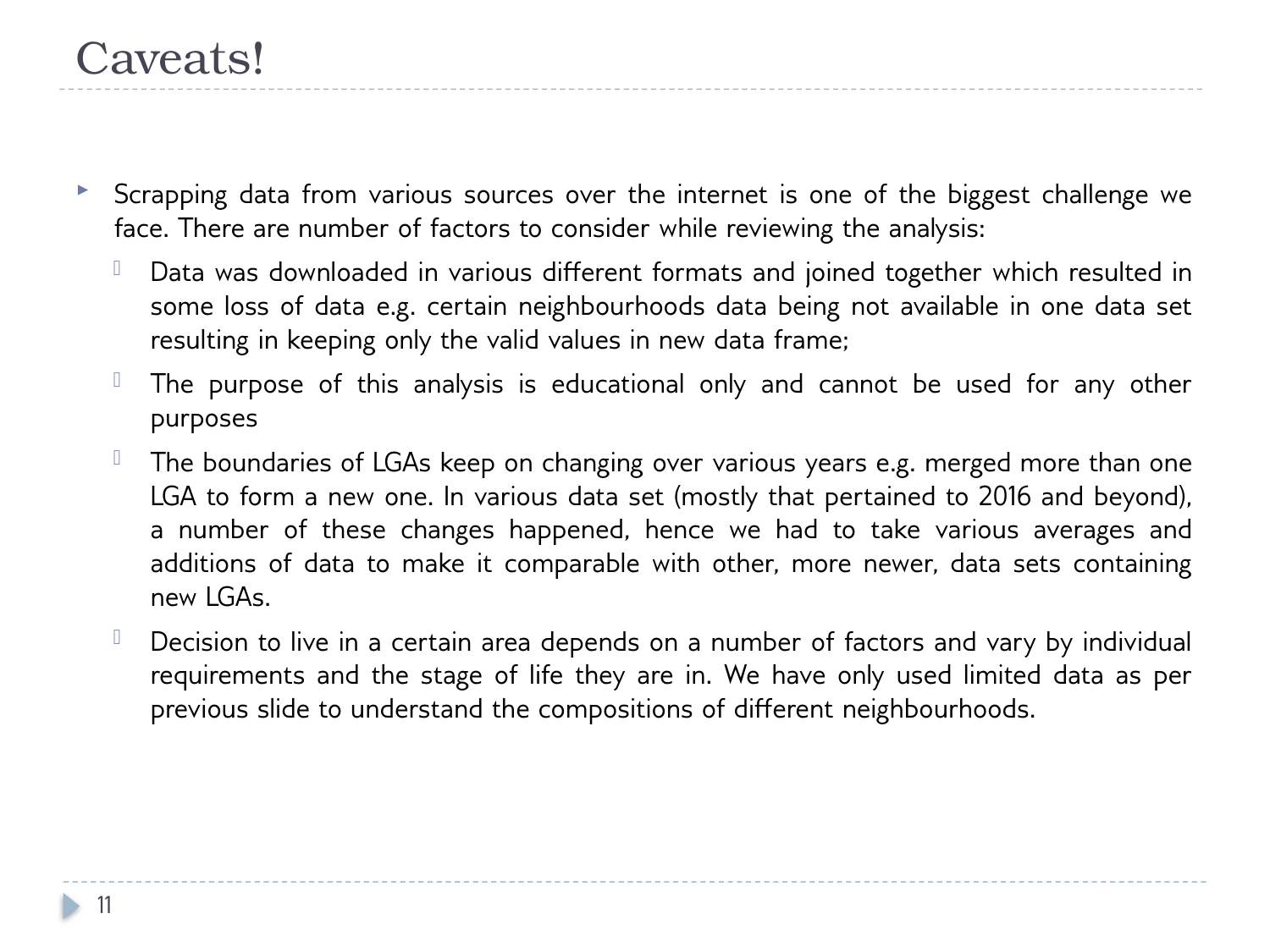

# Caveats!
Scrapping data from various sources over the internet is one of the biggest challenge we face. There are number of factors to consider while reviewing the analysis:
Data was downloaded in various different formats and joined together which resulted in some loss of data e.g. certain neighbourhoods data being not available in one data set resulting in keeping only the valid values in new data frame;
The purpose of this analysis is educational only and cannot be used for any other purposes
The boundaries of LGAs keep on changing over various years e.g. merged more than one LGA to form a new one. In various data set (mostly that pertained to 2016 and beyond), a number of these changes happened, hence we had to take various averages and additions of data to make it comparable with other, more newer, data sets containing new LGAs.
Decision to live in a certain area depends on a number of factors and vary by individual requirements and the stage of life they are in. We have only used limited data as per previous slide to understand the compositions of different neighbourhoods.

11